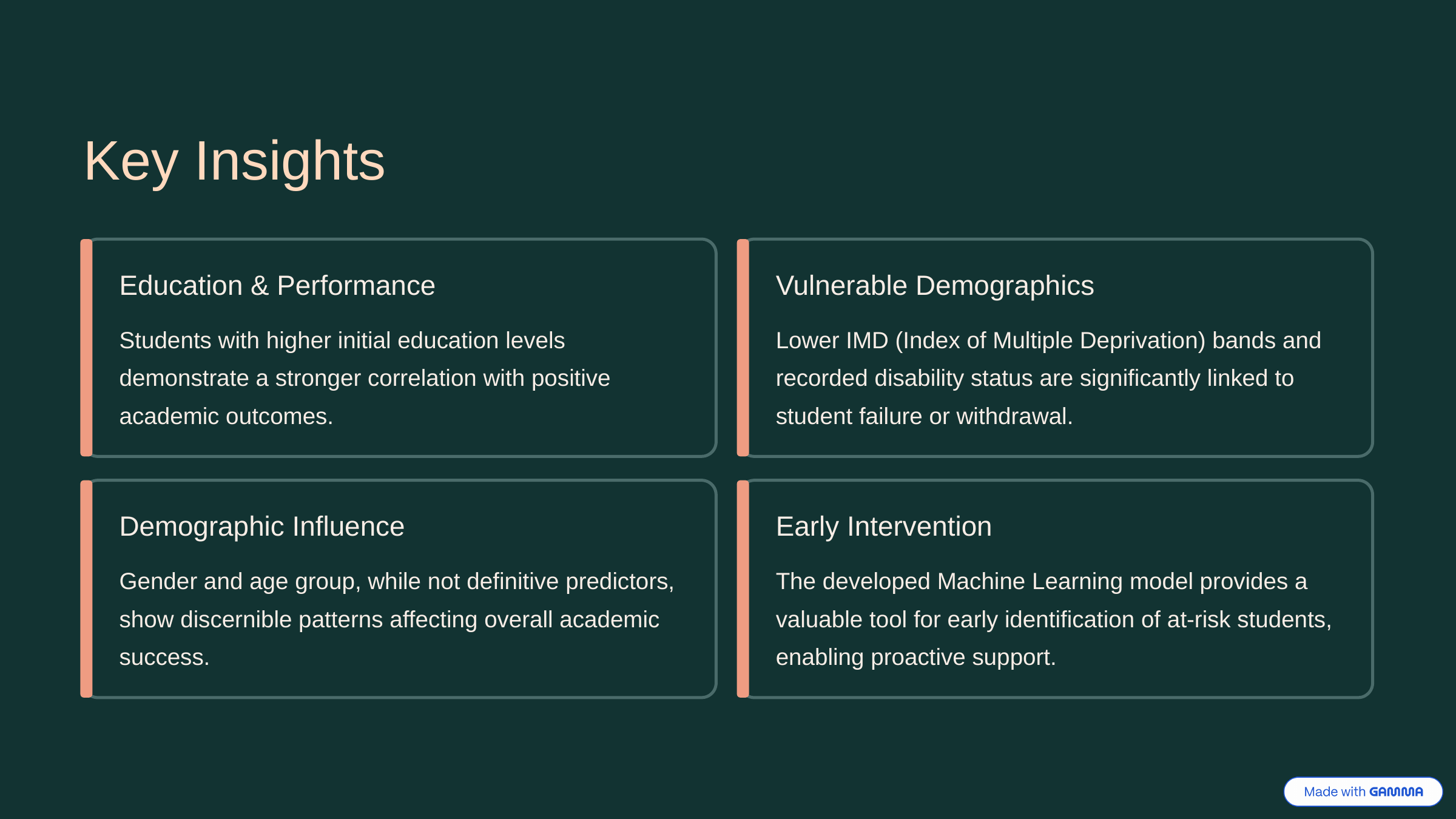

Key Insights

Education & Performance
Vulnerable Demographics
Students with higher initial education levels demonstrate a stronger correlation with positive academic outcomes.
Lower IMD (Index of Multiple Deprivation) bands and recorded disability status are significantly linked to student failure or withdrawal.

Demographic Influence
Early Intervention
Gender and age group, while not definitive predictors, show discernible patterns affecting overall academic success.
The developed Machine Learning model provides a valuable tool for early identification of at-risk students, enabling proactive support.